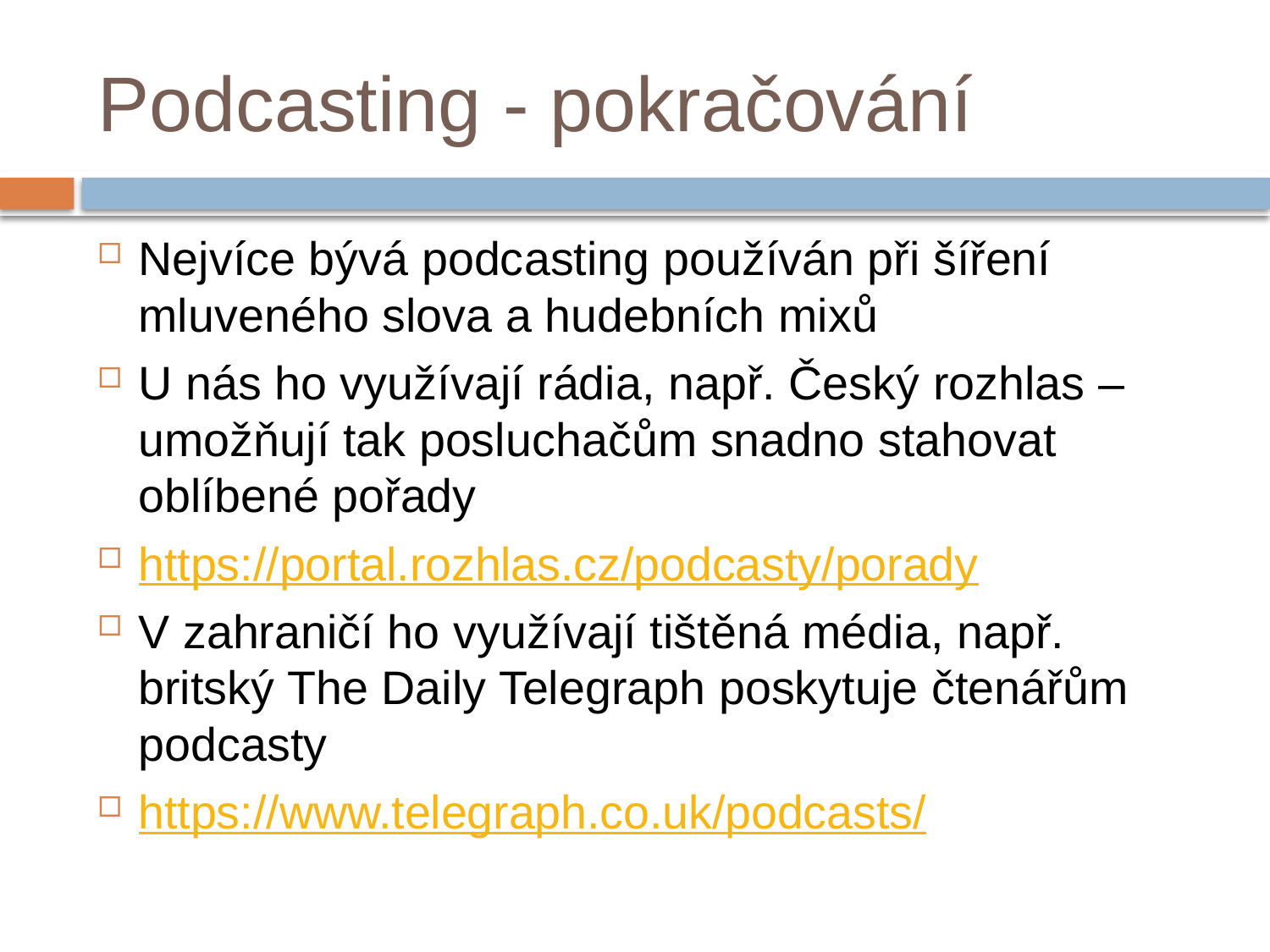

# Podcasting - pokračování
Nejvíce bývá podcasting používán při šíření mluveného slova a hudebních mixů
U nás ho využívají rádia, např. Český rozhlas – umožňují tak posluchačům snadno stahovat oblíbené pořady
https://portal.rozhlas.cz/podcasty/porady
V zahraničí ho využívají tištěná média, např. britský The Daily Telegraph poskytuje čtenářům podcasty
https://www.telegraph.co.uk/podcasts/